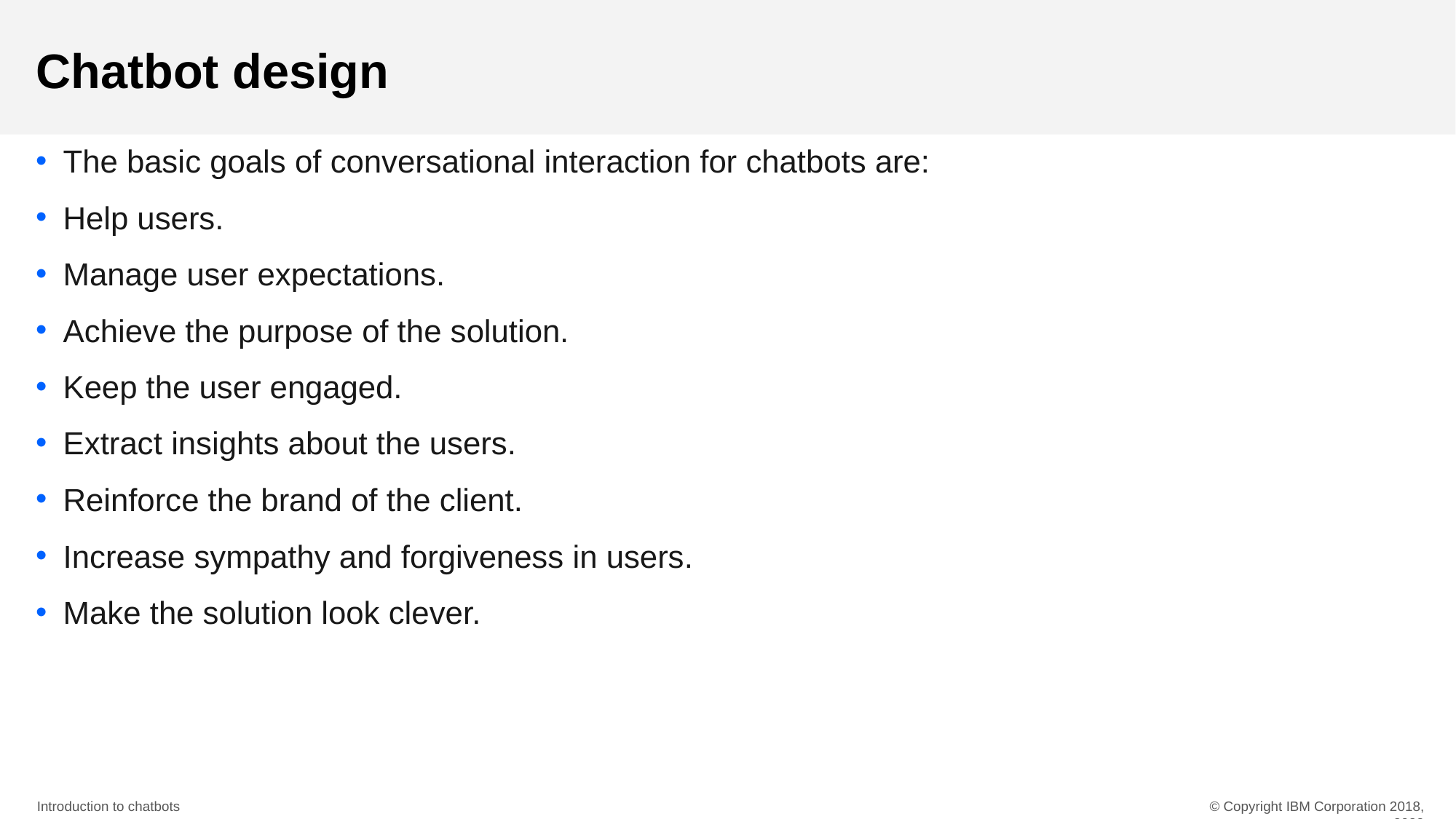

# Chatbot design
The basic goals of conversational interaction for chatbots are:
Help users.
Manage user expectations.
Achieve the purpose of the solution.
Keep the user engaged.
Extract insights about the users.
Reinforce the brand of the client.
Increase sympathy and forgiveness in users.
Make the solution look clever.

© Copyright IBM Corporation 2018, 2022